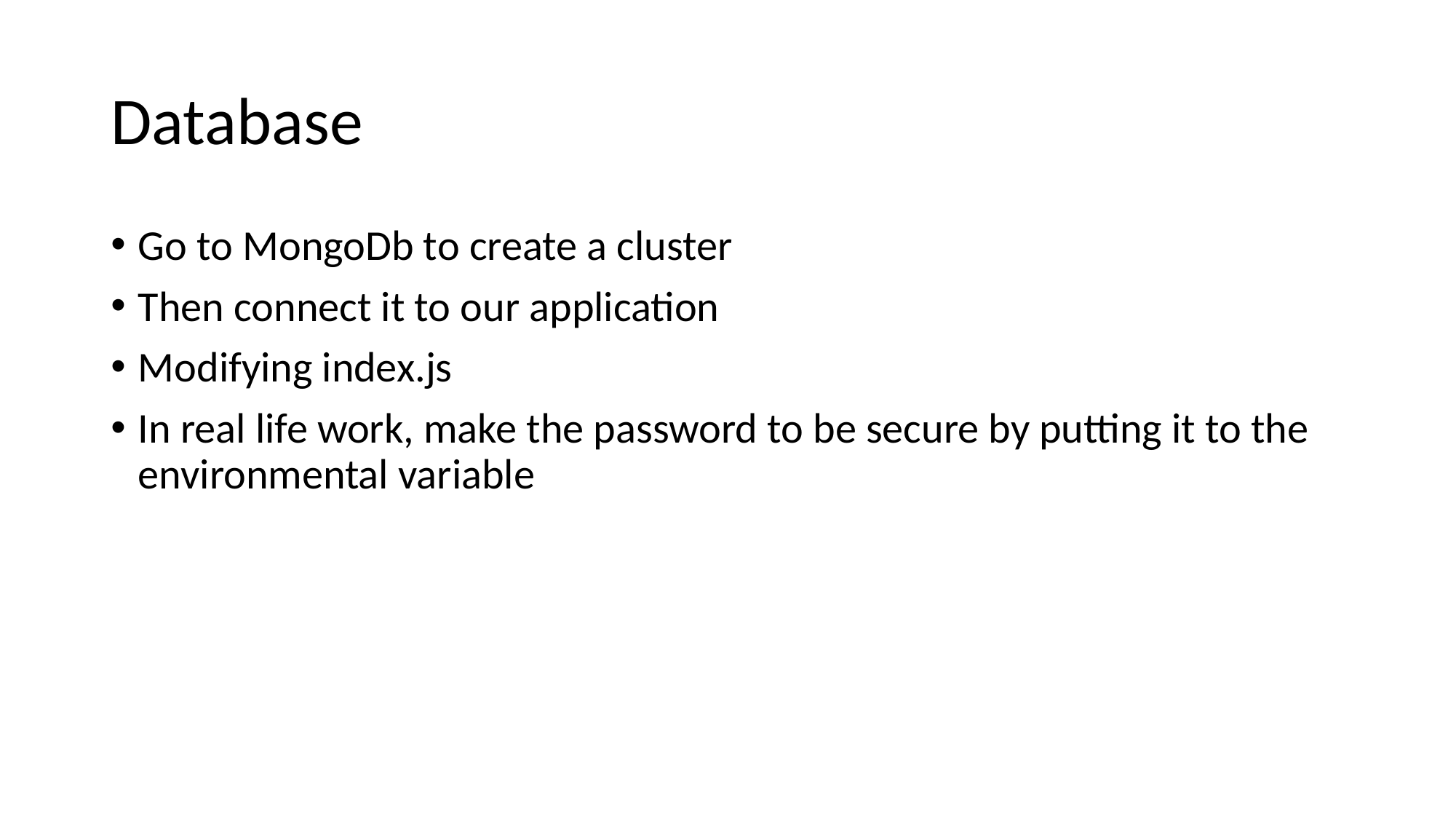

# Database
Go to MongoDb to create a cluster
Then connect it to our application
Modifying index.js
In real life work, make the password to be secure by putting it to the environmental variable